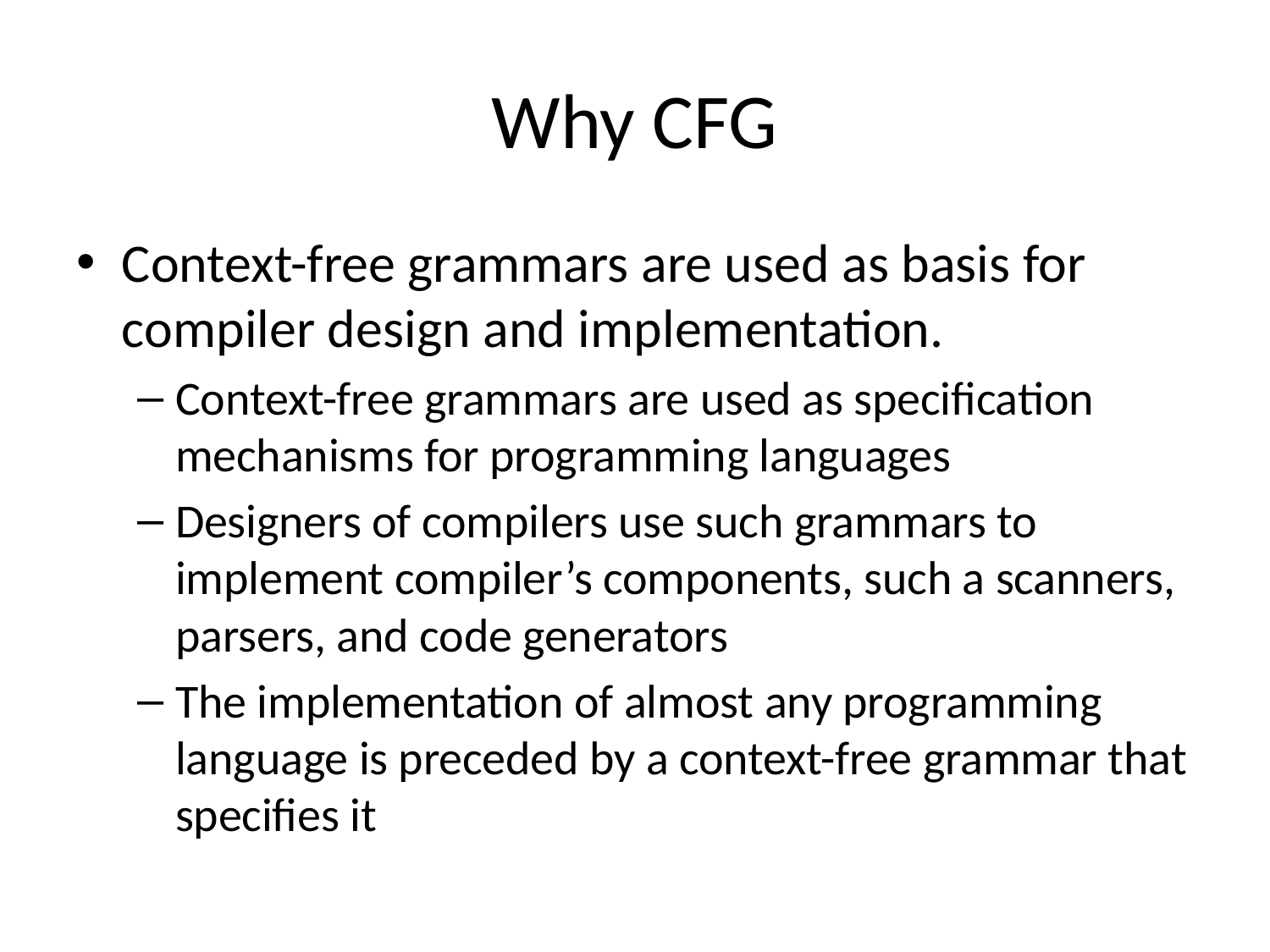

# Why CFG
Context-free grammars are used as basis for compiler design and implementation.
Context-free grammars are used as specification mechanisms for programming languages
Designers of compilers use such grammars to implement compiler’s components, such a scanners, parsers, and code generators
The implementation of almost any programming language is preceded by a context-free grammar that specifies it